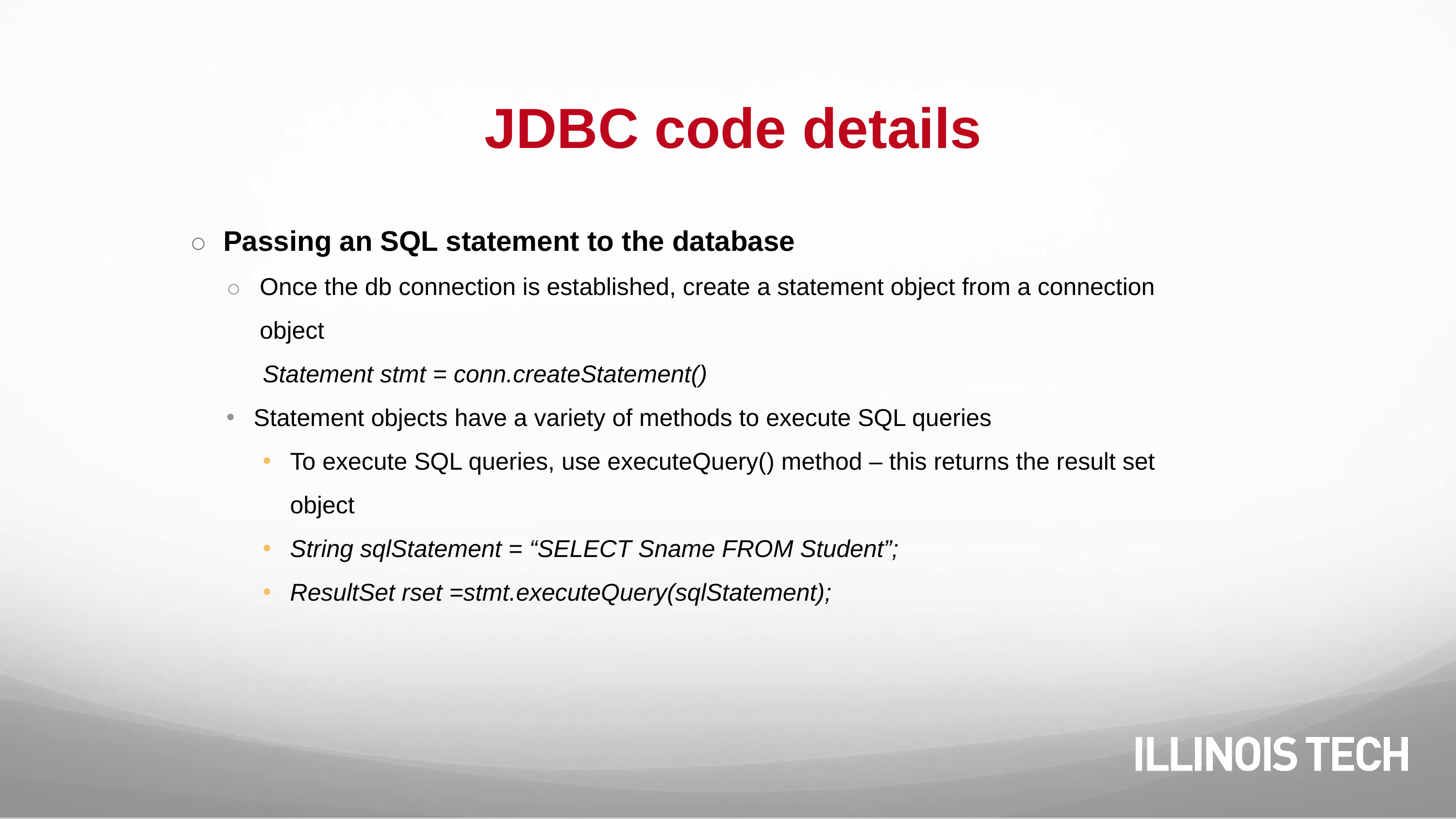

# JDBC code details
Passing an SQL statement to the database
Once the db connection is established, create a statement object from a connection object
Statement stmt = conn.createStatement()
Statement objects have a variety of methods to execute SQL queries
To execute SQL queries, use executeQuery() method – this returns the result set object
String sqlStatement = “SELECT Sname FROM Student”;
ResultSet rset =stmt.executeQuery(sqlStatement);